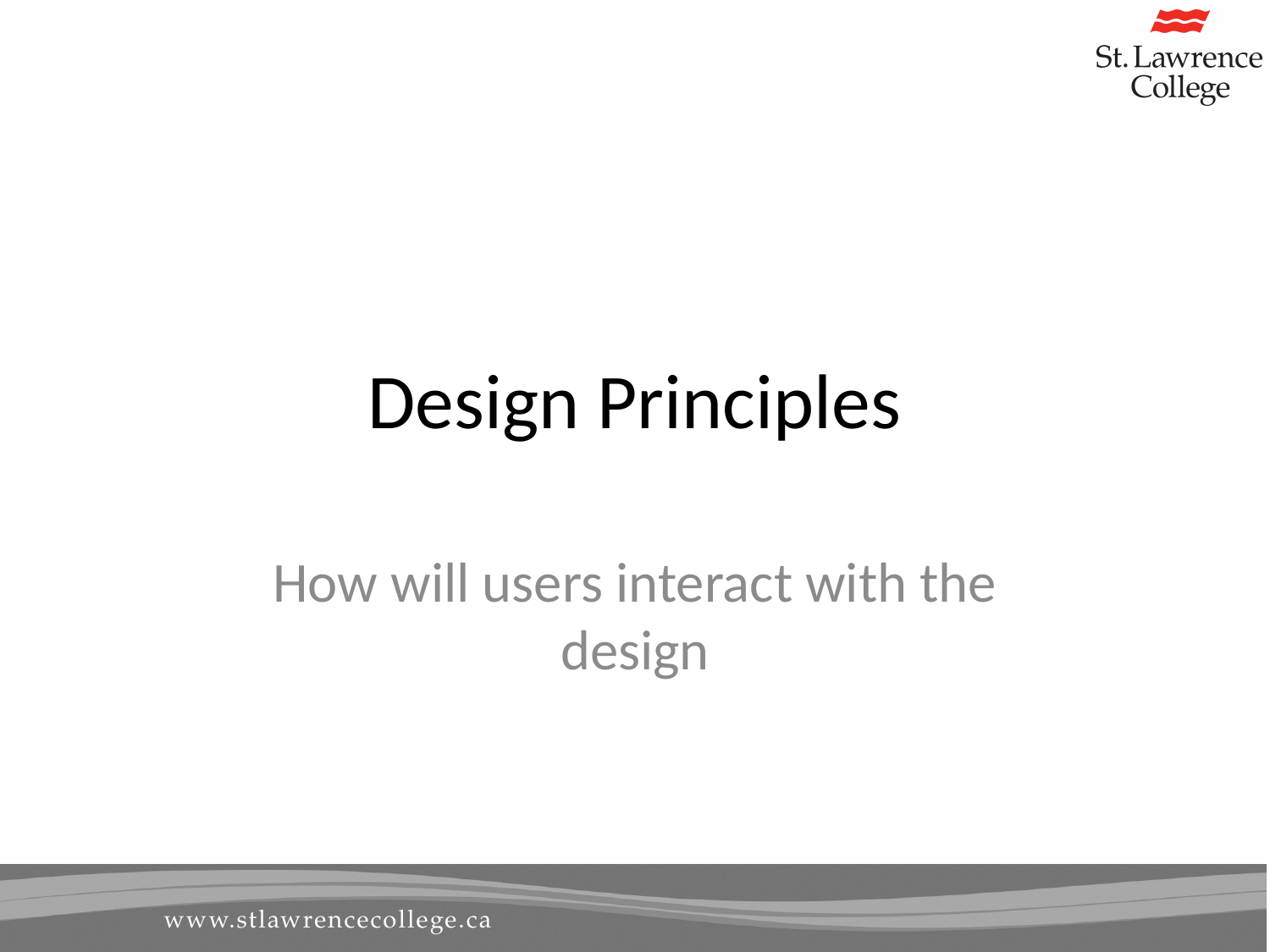

# Design Principles
How will users interact with the design